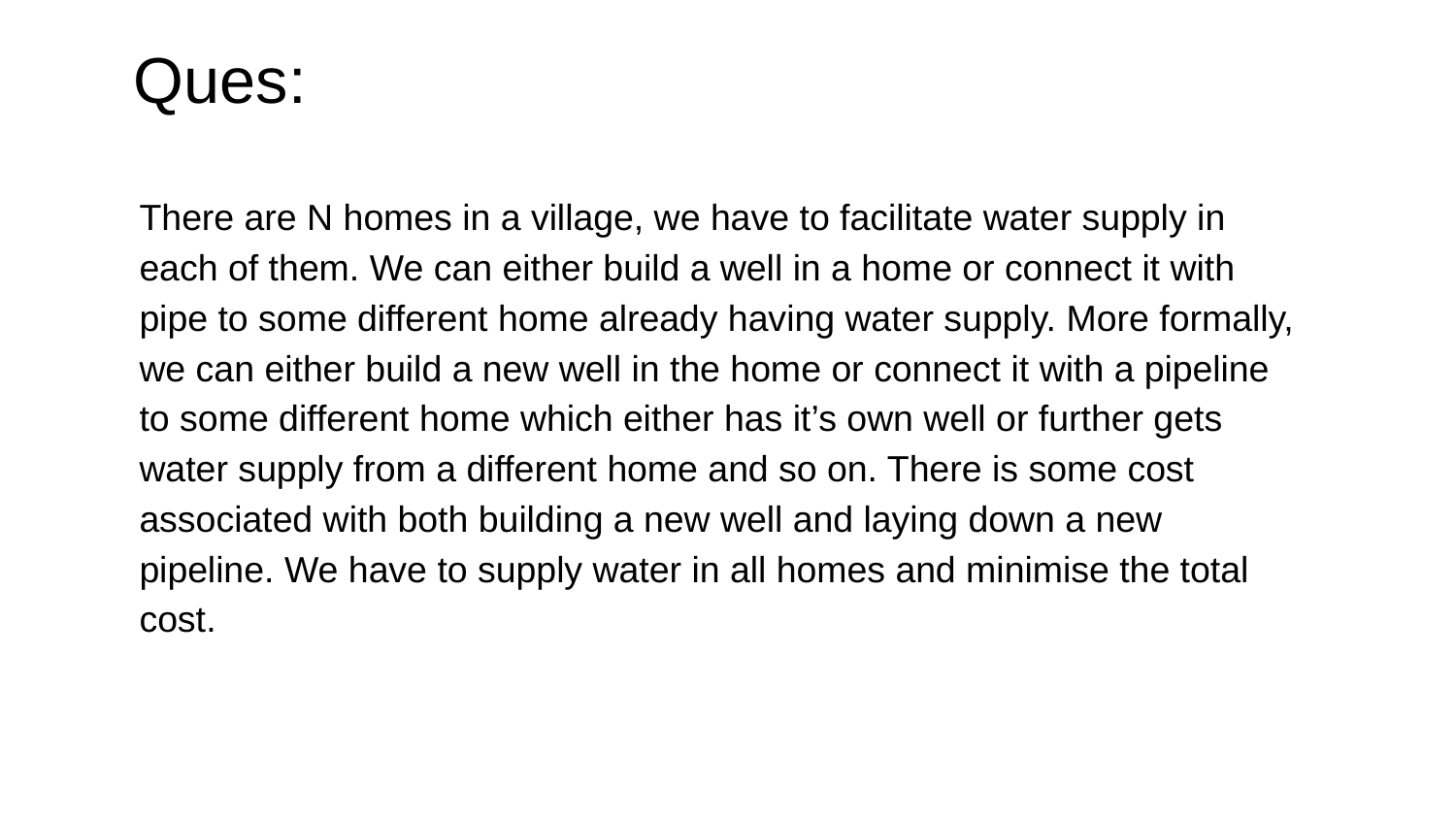

Ques:
There are N homes in a village, we have to facilitate water supply in each of them. We can either build a well in a home or connect it with pipe to some different home already having water supply. More formally, we can either build a new well in the home or connect it with a pipeline to some different home which either has it’s own well or further gets water supply from a different home and so on. There is some cost associated with both building a new well and laying down a new pipeline. We have to supply water in all homes and minimise the total cost.